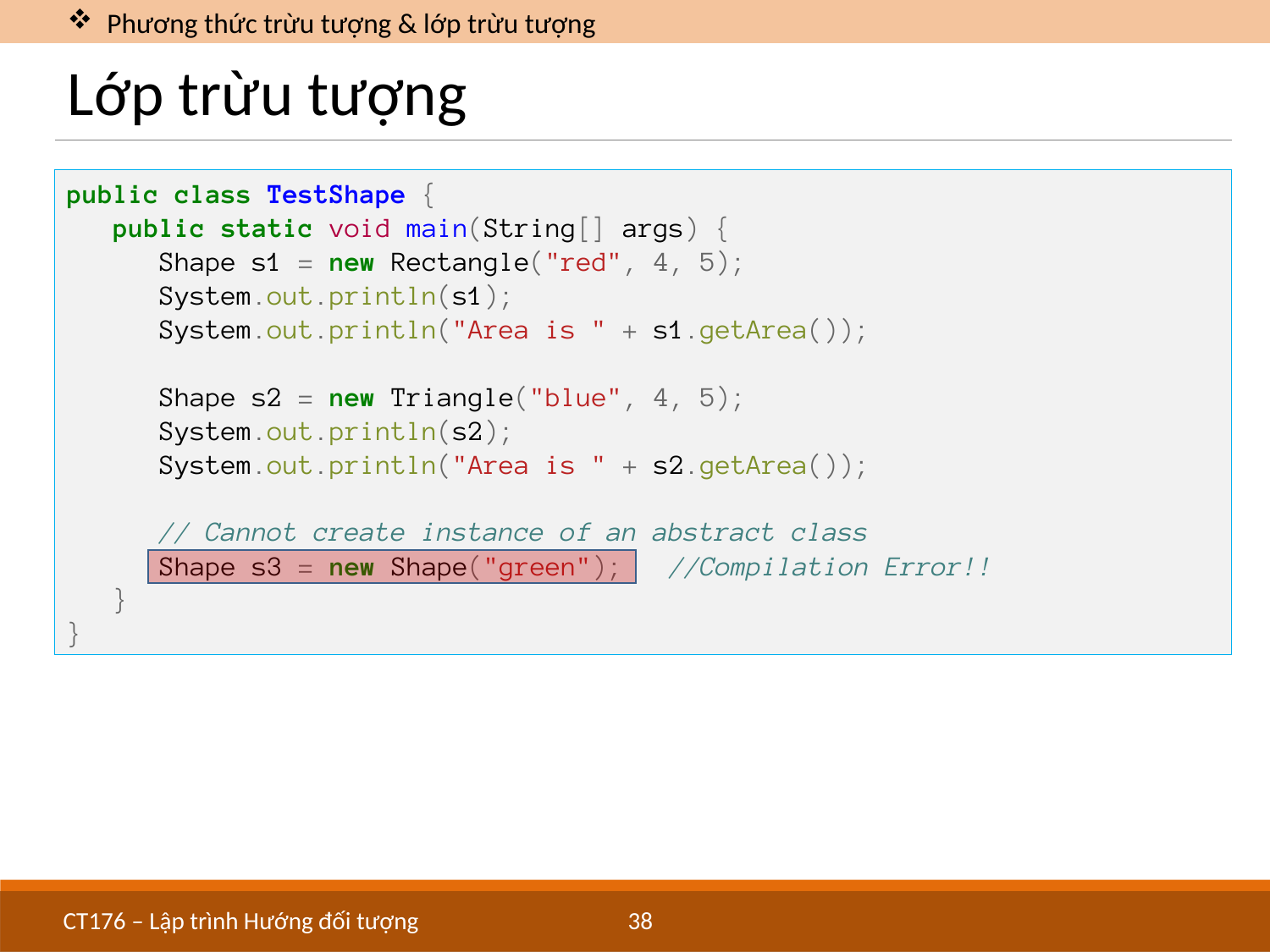

Phương thức trừu tượng & lớp trừu tượng
# Lớp trừu tượng
public class TestShape {
   public static void main(String[] args) {
      Shape s1 = new Rectangle("red", 4, 5);
      System.out.println(s1);
      System.out.println("Area is " + s1.getArea());

      Shape s2 = new Triangle("blue", 4, 5);
      System.out.println(s2);
      System.out.println("Area is " + s2.getArea());

      // Cannot create instance of an abstract class
      Shape s3 = new Shape("green");   //Compilation Error!!
   }
}